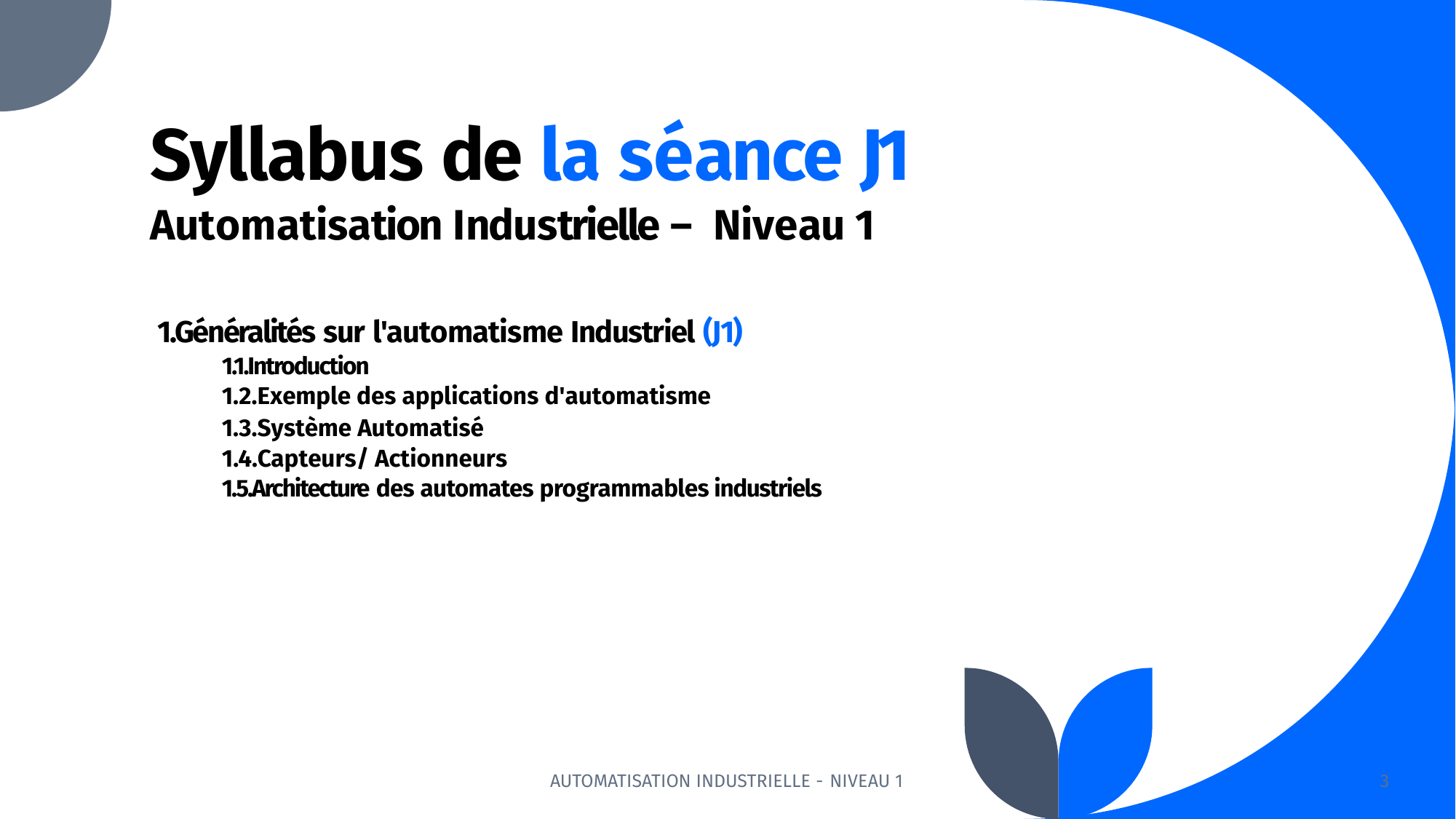

# Syllabus de la séance J1
Automatisation Industrielle – Niveau 1
| 1.Généralités sur l'automatisme Industriel (J1) |
| --- |
| 1.1.Introduction |
| 1.2.Exemple des applications d'automatisme |
| 1.3.Système Automatisé |
| 1.4.Capteurs/ Actionneurs |
| 1.5.Architecture des automates programmables industriels |

AUTOMATISATION INDUSTRIELLE - NIVEAU 1
3